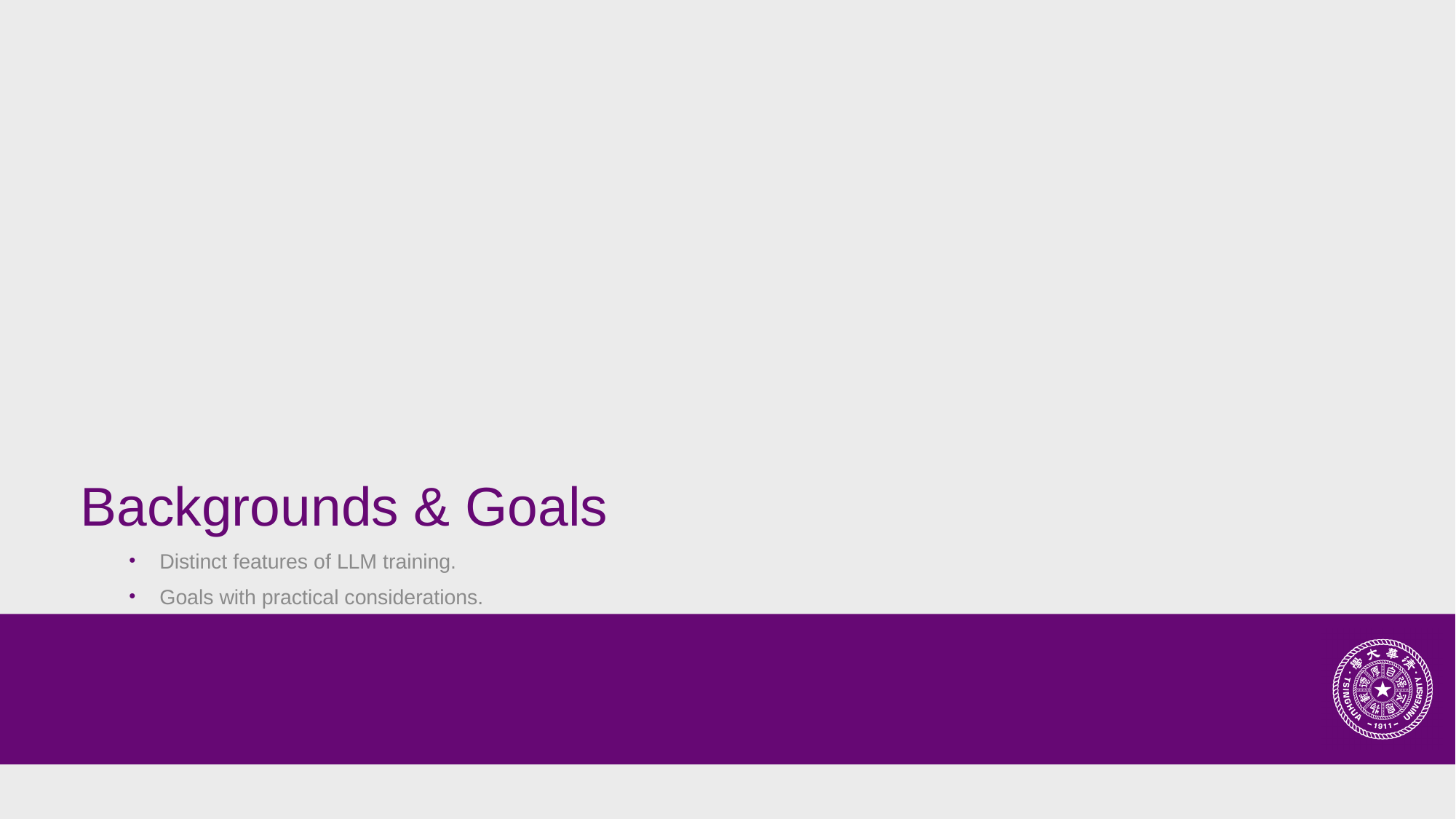

# Backgrounds & Goals
Distinct features of LLM training.
Goals with practical considerations.